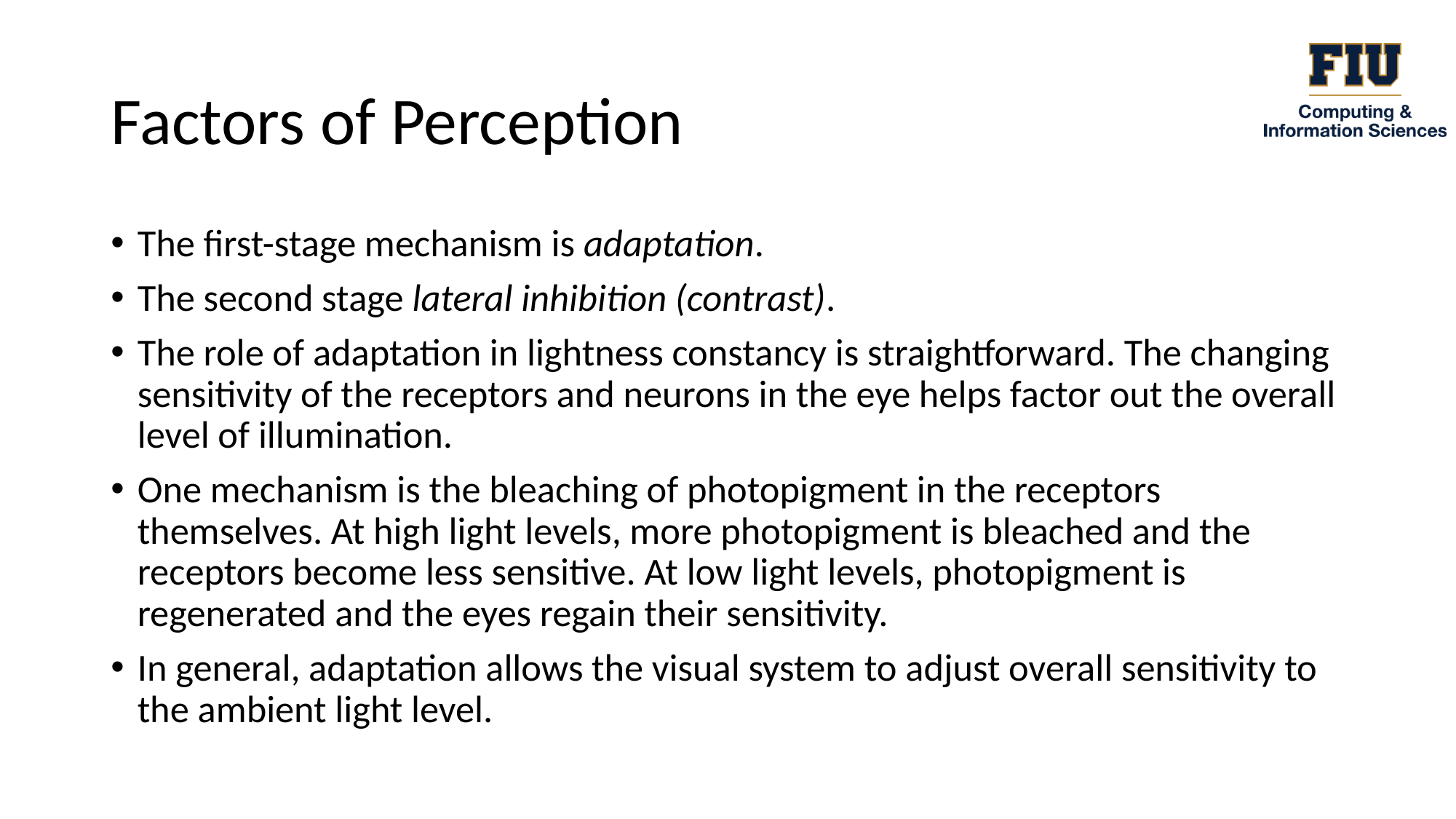

# Factors of Perception
The first-stage mechanism is adaptation.
The second stage lateral inhibition (contrast).
The role of adaptation in lightness constancy is straightforward. The changing sensitivity of the receptors and neurons in the eye helps factor out the overall level of illumination.
One mechanism is the bleaching of photopigment in the receptors themselves. At high light levels, more photopigment is bleached and the receptors become less sensitive. At low light levels, photopigment is regenerated and the eyes regain their sensitivity.
In general, adaptation allows the visual system to adjust overall sensitivity to the ambient light level.